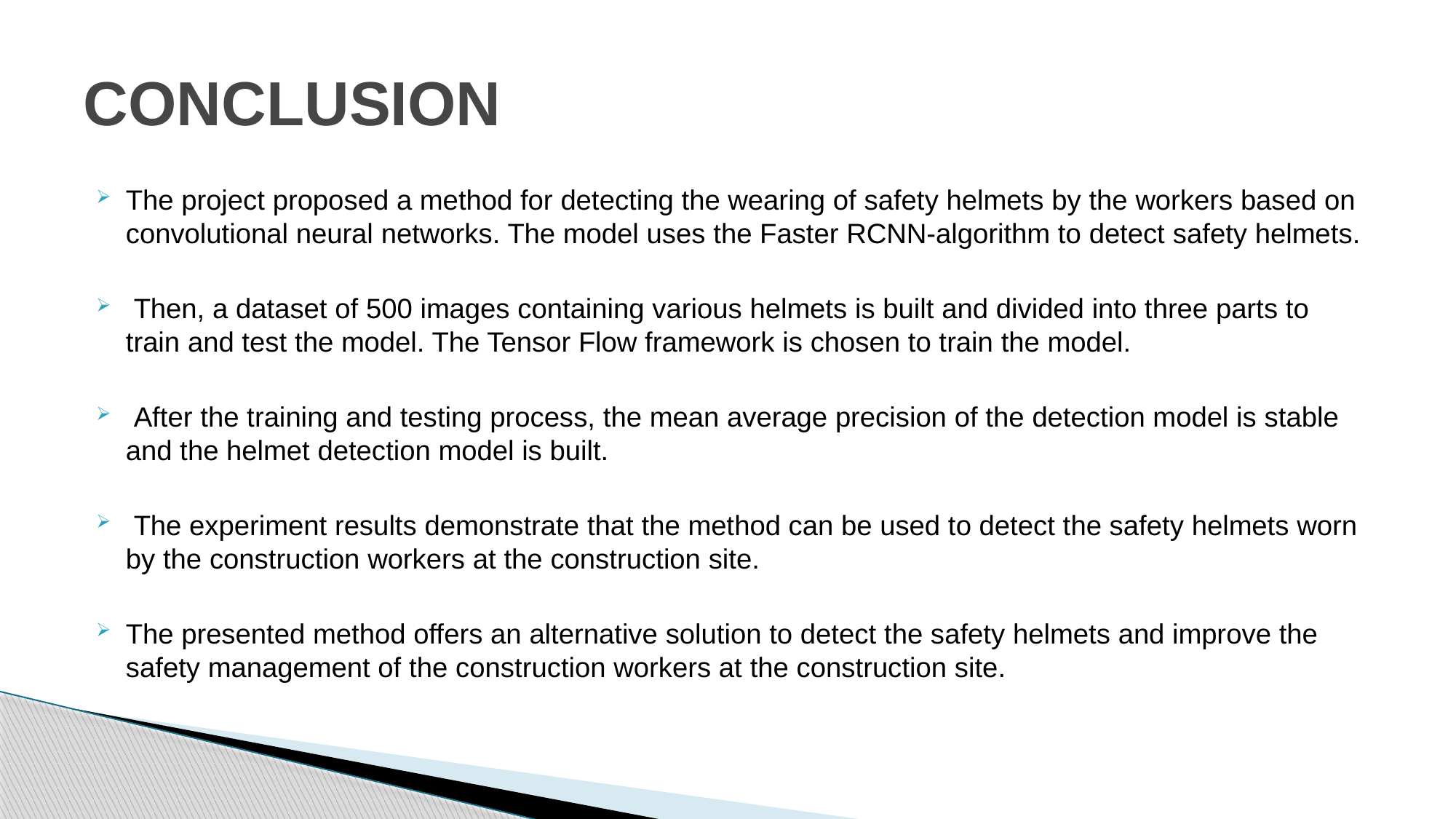

# CONCLUSION
The project proposed a method for detecting the wearing of safety helmets by the workers based on convolutional neural networks. The model uses the Faster RCNN-algorithm to detect safety helmets.

 Then, a dataset of 500 images containing various helmets is built and divided into three parts to train and test the model. The Tensor Flow framework is chosen to train the model.

 After the training and testing process, the mean average precision of the detection model is stable and the helmet detection model is built.

 The experiment results demonstrate that the method can be used to detect the safety helmets worn by the construction workers at the construction site.

The presented method offers an alternative solution to detect the safety helmets and improve the safety management of the construction workers at the construction site.